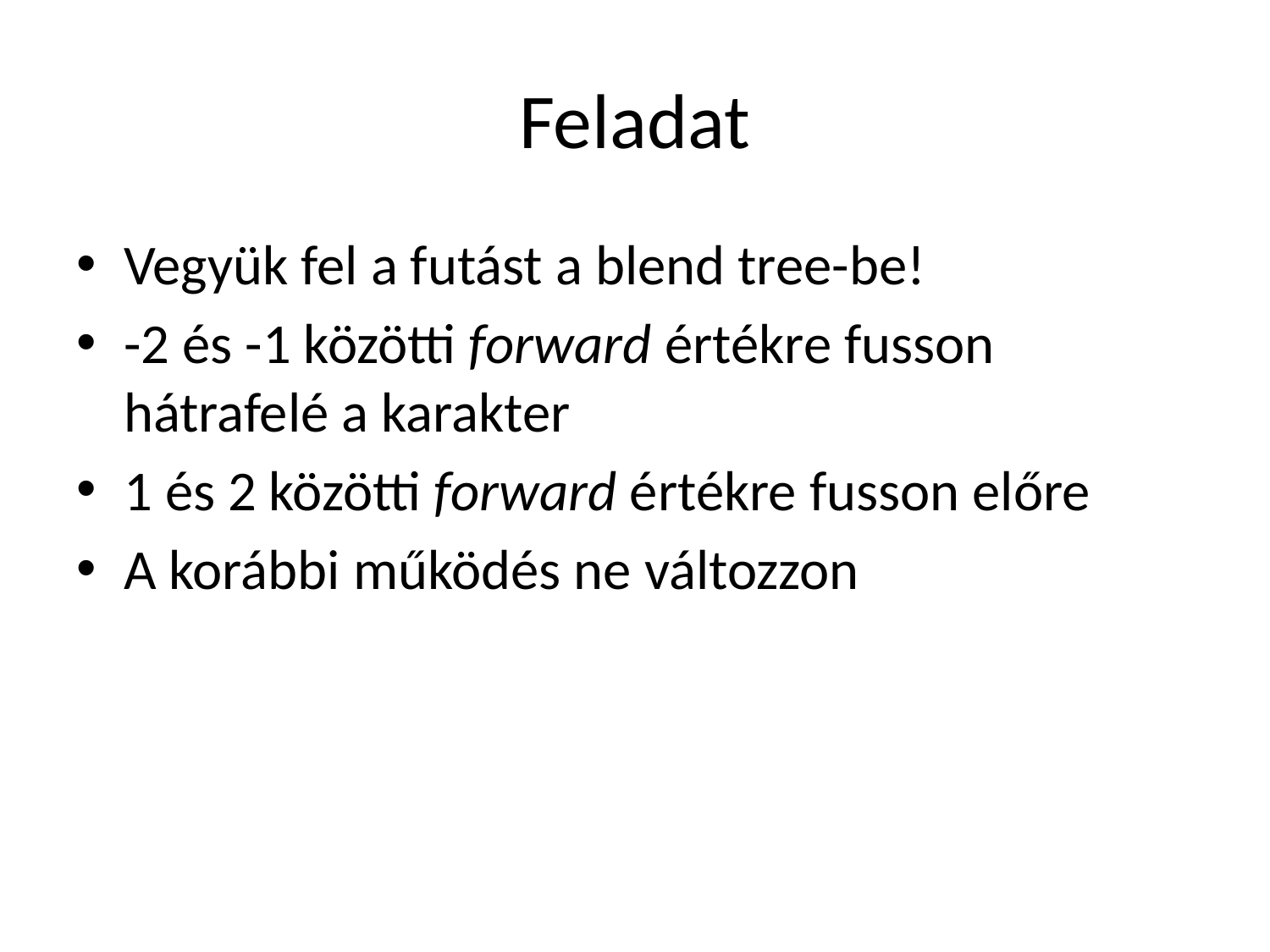

# Feladat
Vegyük fel a futást a blend tree-be!
-2 és -1 közötti forward értékre fusson hátrafelé a karakter
1 és 2 közötti forward értékre fusson előre
A korábbi működés ne változzon